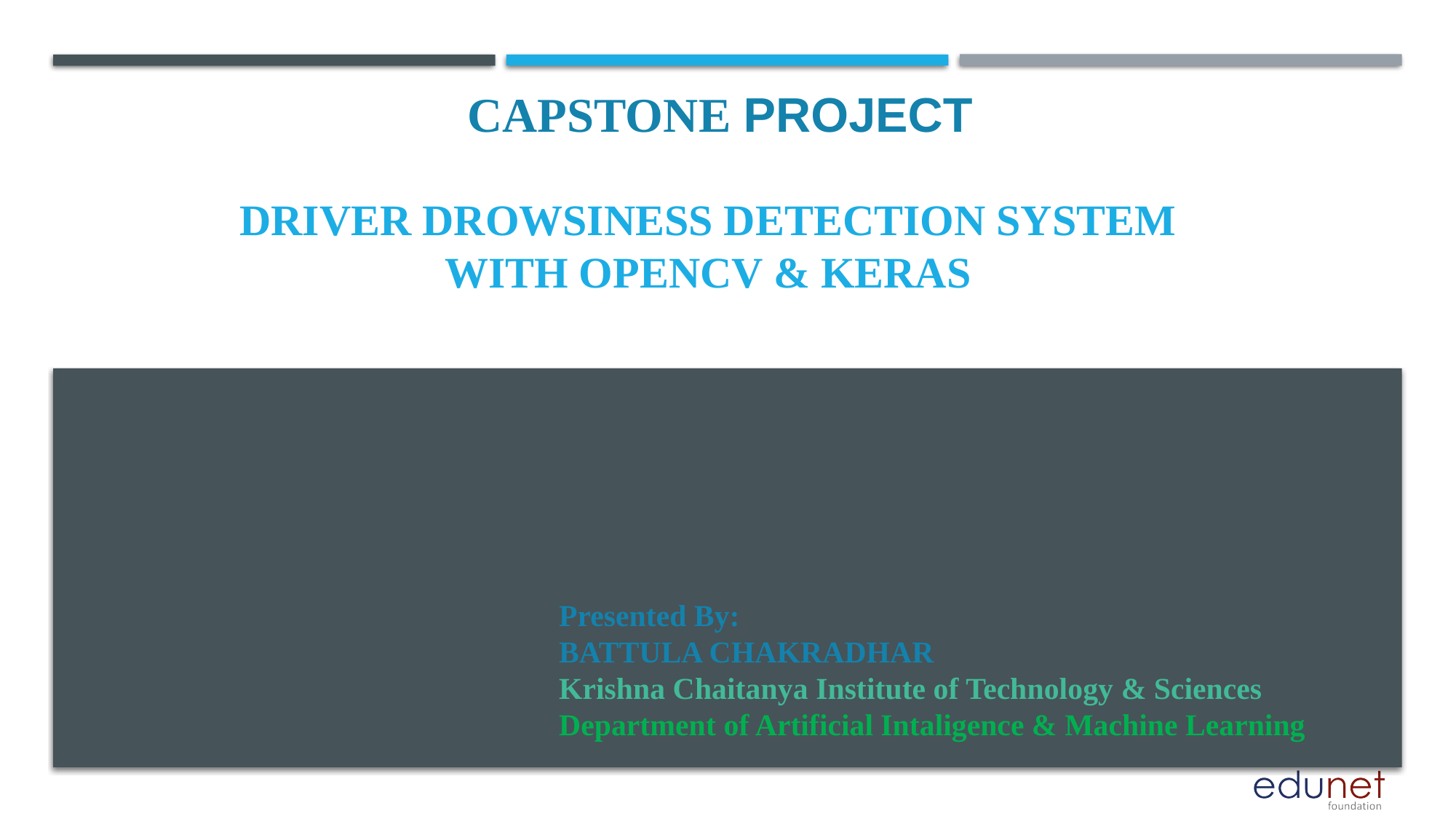

CAPSTONE PROJECT
# Driver Drowsiness Detection System with OpenCV & Keras
Presented By:
BATTULA CHAKRADHAR
Krishna Chaitanya Institute of Technology & Sciences
Department of Artificial Intaligence & Machine Learning